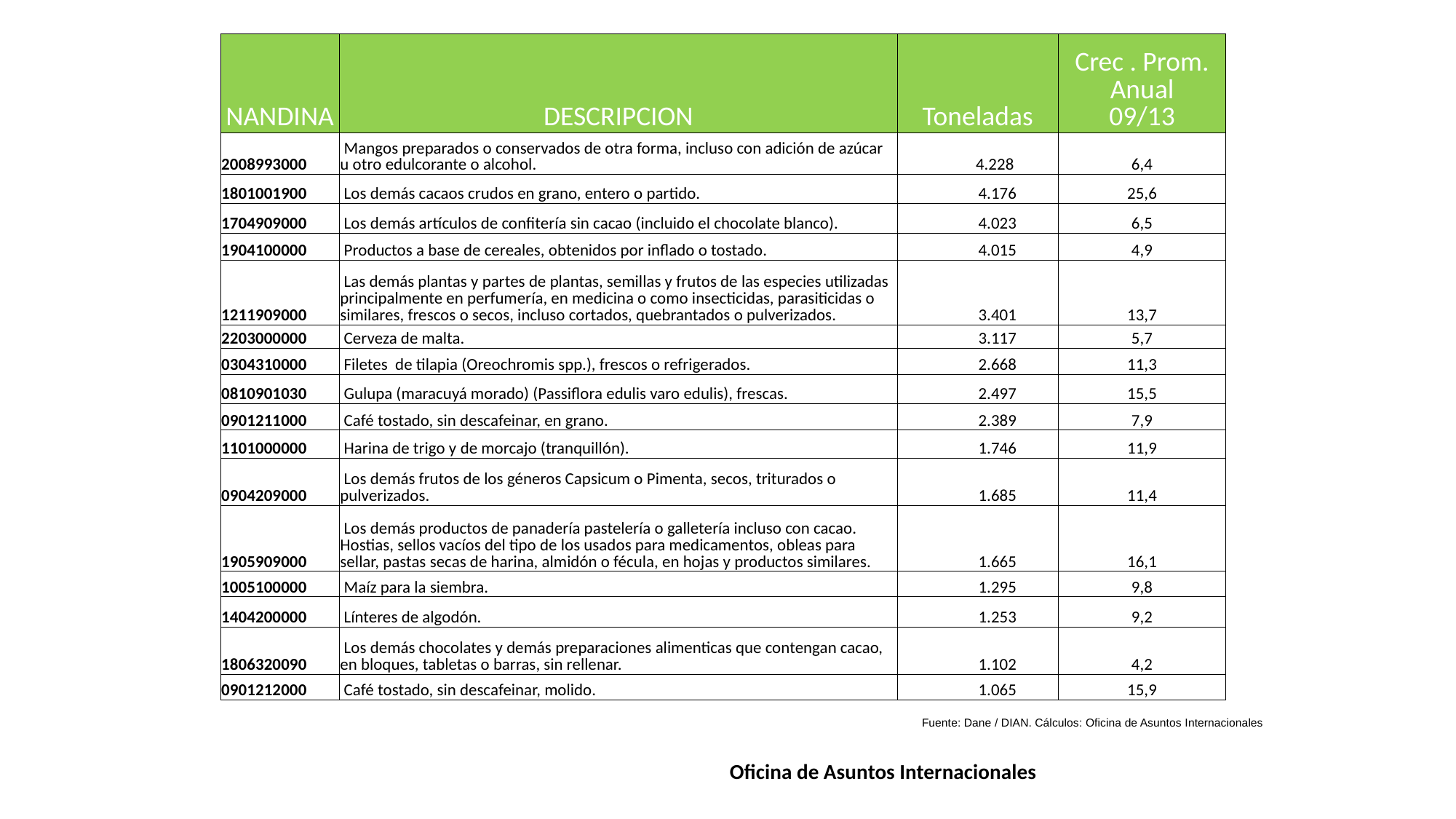

|  |  |  |  |
| --- | --- | --- | --- |
| NANDINA | DESCRIPCION | Toneladas | Crec . Prom. Anual 09/13 |
| 2008993000 | Mangos preparados o conservados de otra forma, incluso con adición de azúcar u otro edulcorante o alcohol. | 4.228 | 6,4 |
| 1801001900 | Los demás cacaos crudos en grano, entero o partido. | 4.176 | 25,6 |
| 1704909000 | Los demás artículos de confitería sin cacao (incluido el chocolate blanco). | 4.023 | 6,5 |
| 1904100000 | Productos a base de cereales, obtenidos por inflado o tostado. | 4.015 | 4,9 |
| 1211909000 | Las demás plantas y partes de plantas, semillas y frutos de las especies utilizadas principalmente en perfumería, en medicina o como insecticidas, parasiticidas o similares, frescos o secos, incluso cortados, quebrantados o pulverizados. | 3.401 | 13,7 |
| 2203000000 | Cerveza de malta. | 3.117 | 5,7 |
| 0304310000 | Filetes de tilapia (Oreochromis spp.), frescos o refrigerados. | 2.668 | 11,3 |
| 0810901030 | Gulupa (maracuyá morado) (Passiflora edulis varo edulis), frescas. | 2.497 | 15,5 |
| 0901211000 | Café tostado, sin descafeinar, en grano. | 2.389 | 7,9 |
| 1101000000 | Harina de trigo y de morcajo (tranquillón). | 1.746 | 11,9 |
| 0904209000 | Los demás frutos de los géneros Capsicum o Pimenta, secos, triturados o pulverizados. | 1.685 | 11,4 |
| 1905909000 | Los demás productos de panadería pastelería o galletería incluso con cacao. Hostias, sellos vacíos del tipo de los usados para medicamentos, obleas para sellar, pastas secas de harina, almidón o fécula, en hojas y productos similares. | 1.665 | 16,1 |
| 1005100000 | Maíz para la siembra. | 1.295 | 9,8 |
| 1404200000 | Línteres de algodón. | 1.253 | 9,2 |
| 1806320090 | Los demás chocolates y demás preparaciones alimenticas que contengan cacao, en bloques, tabletas o barras, sin rellenar. | 1.102 | 4,2 |
| 0901212000 | Café tostado, sin descafeinar, molido. | 1.065 | 15,9 |
Fuente: Dane / DIAN. Cálculos: Oficina de Asuntos Internacionales
Oficina de Asuntos Internacionales